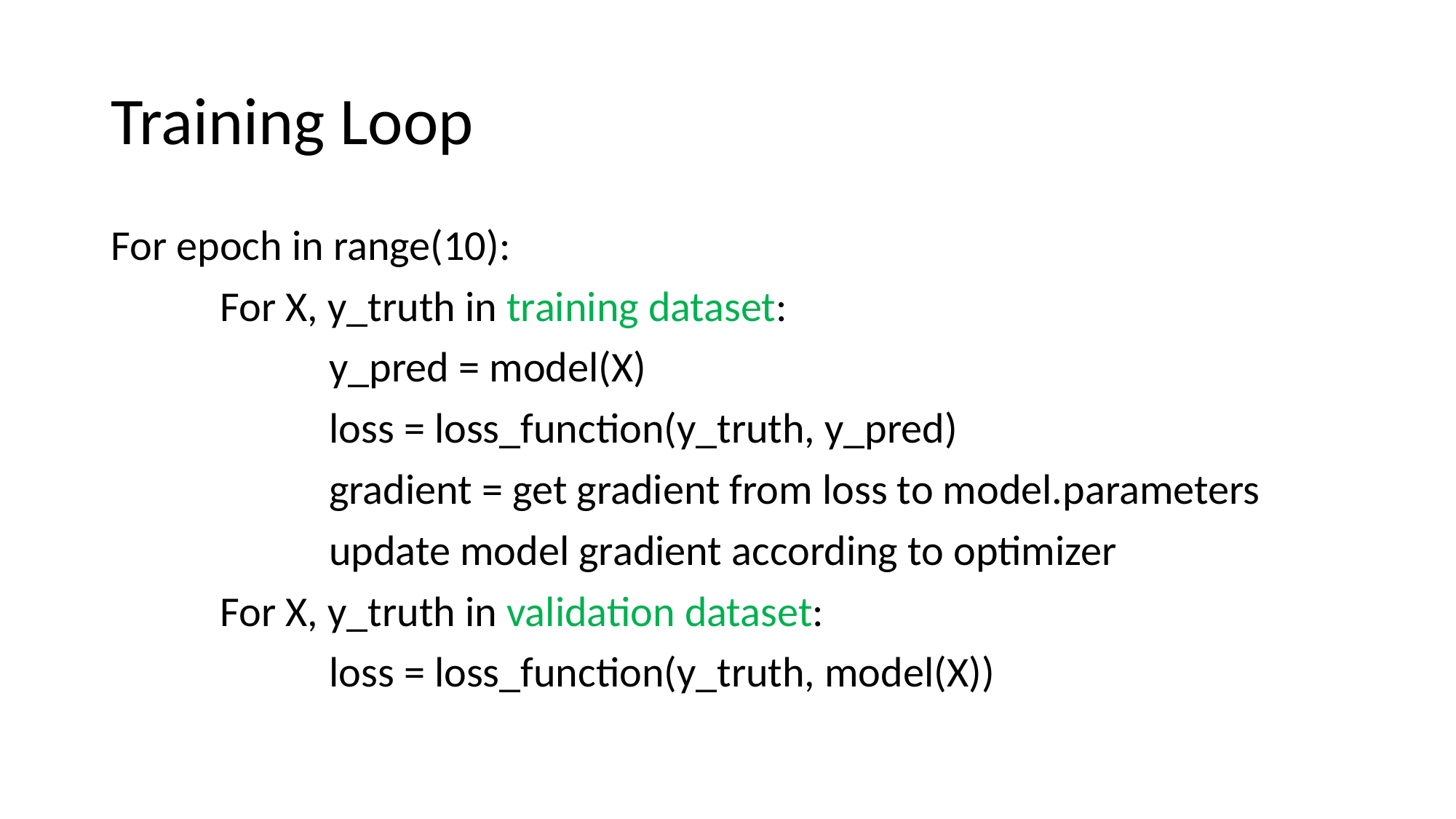

# Training Loop
For epoch in range(10):
	For X, y_truth in training dataset:
		y_pred = model(X)
		loss = loss_function(y_truth, y_pred)
		gradient = get gradient from loss to model.parameters
		update model gradient according to optimizer
	For X, y_truth in validation dataset:
		loss = loss_function(y_truth, model(X))